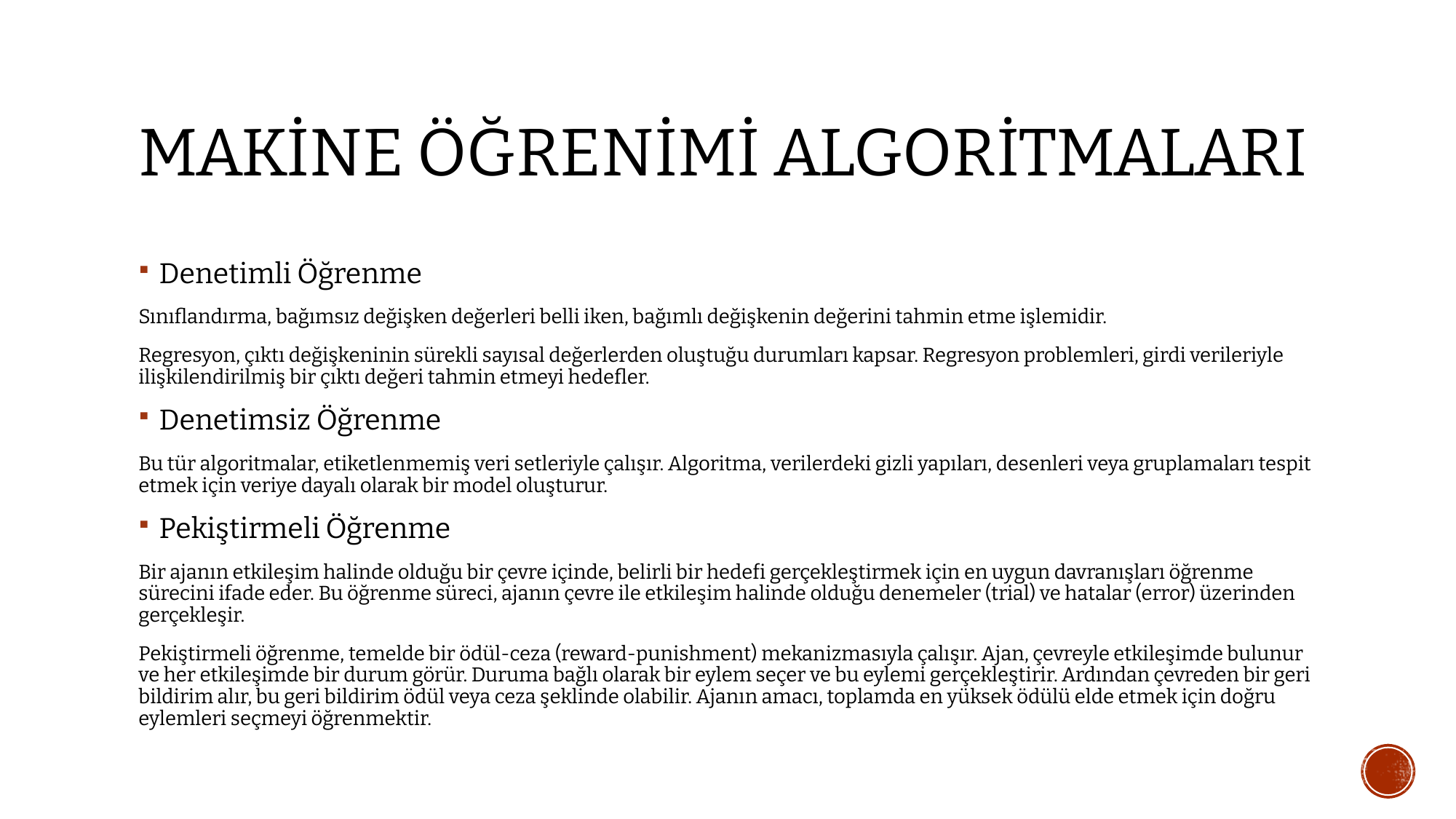

# Makine öğrenimi ALGORİTMALARI
Denetimli Öğrenme
Sınıflandırma, bağımsız değişken değerleri belli iken, bağımlı değişkenin değerini tahmin etme işlemidir.
Regresyon, çıktı değişkeninin sürekli sayısal değerlerden oluştuğu durumları kapsar. Regresyon problemleri, girdi verileriyle ilişkilendirilmiş bir çıktı değeri tahmin etmeyi hedefler.
Denetimsiz Öğrenme
Bu tür algoritmalar, etiketlenmemiş veri setleriyle çalışır. Algoritma, verilerdeki gizli yapıları, desenleri veya gruplamaları tespit etmek için veriye dayalı olarak bir model oluşturur.
Pekiştirmeli Öğrenme
Bir ajanın etkileşim halinde olduğu bir çevre içinde, belirli bir hedefi gerçekleştirmek için en uygun davranışları öğrenme sürecini ifade eder. Bu öğrenme süreci, ajanın çevre ile etkileşim halinde olduğu denemeler (trial) ve hatalar (error) üzerinden gerçekleşir.
Pekiştirmeli öğrenme, temelde bir ödül-ceza (reward-punishment) mekanizmasıyla çalışır. Ajan, çevreyle etkileşimde bulunur ve her etkileşimde bir durum görür. Duruma bağlı olarak bir eylem seçer ve bu eylemi gerçekleştirir. Ardından çevreden bir geri bildirim alır, bu geri bildirim ödül veya ceza şeklinde olabilir. Ajanın amacı, toplamda en yüksek ödülü elde etmek için doğru eylemleri seçmeyi öğrenmektir.